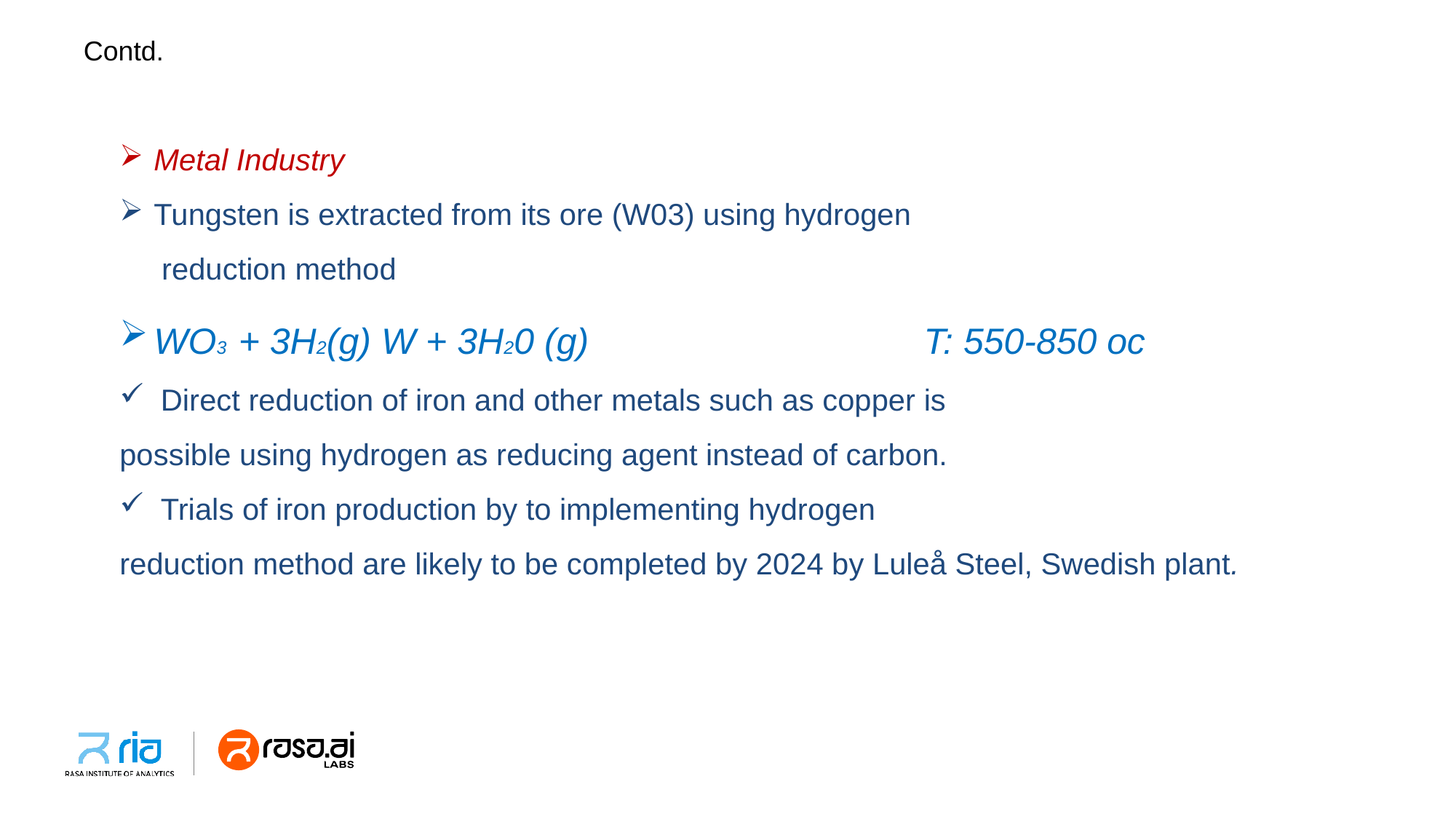

Contd.
Metal Industry
Tungsten is extracted from its ore (W03) using hydrogen
     reduction method
WO3 + 3H2(g) W + 3H20 (g)                                 T: 550-850 oc
Direct reduction of iron and other metals such as copper is
possible using hydrogen as reducing agent instead of carbon.
Trials of iron production by to implementing hydrogen
reduction method are likely to be completed by 2024 by Luleå Steel, Swedish plant.